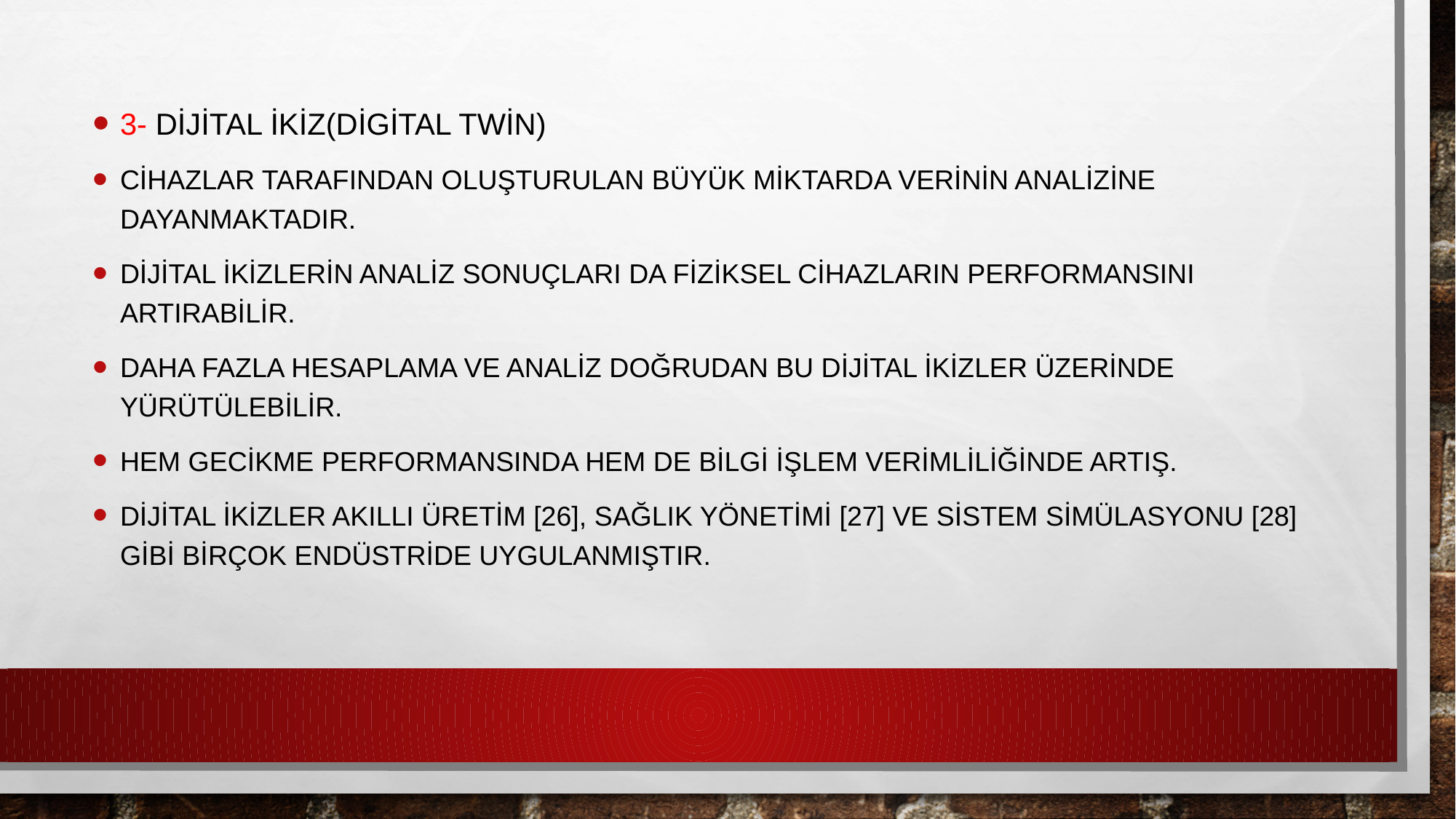

3- dijital ikiz(Digital Twin)
cihazlar tarafından oluşturulan büyük miktarda verinin analizine dayanmaktadır.
dijital ikizlerin analiz sonuçları da fiziksel cihazların performansını artırabilir.
daha fazla hesaplama ve analiz doğrudan bu dijital ikizler üzerinde yürütülebilir.
hem gecikme performansında hem de bilgi işlem verimliliğinde Artış.
Dijital ikizler akıllı üretim [26], sağlık yönetimi [27] ve sistem simülasyonu [28] gibi birçok endüstride uygulanmıştır.